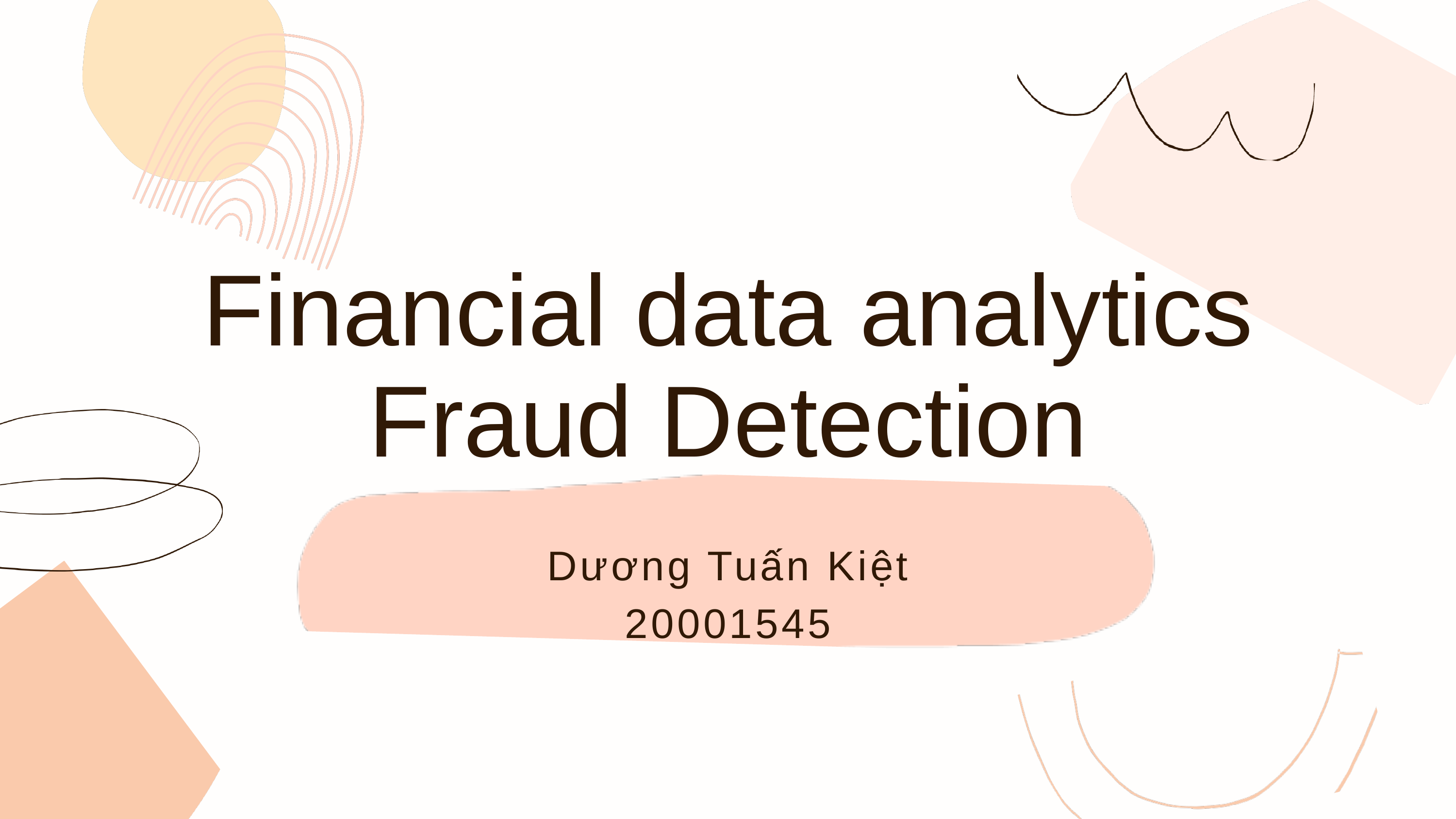

Financial data analytics
Fraud Detection

Dương Tuấn Kiệt
20001545